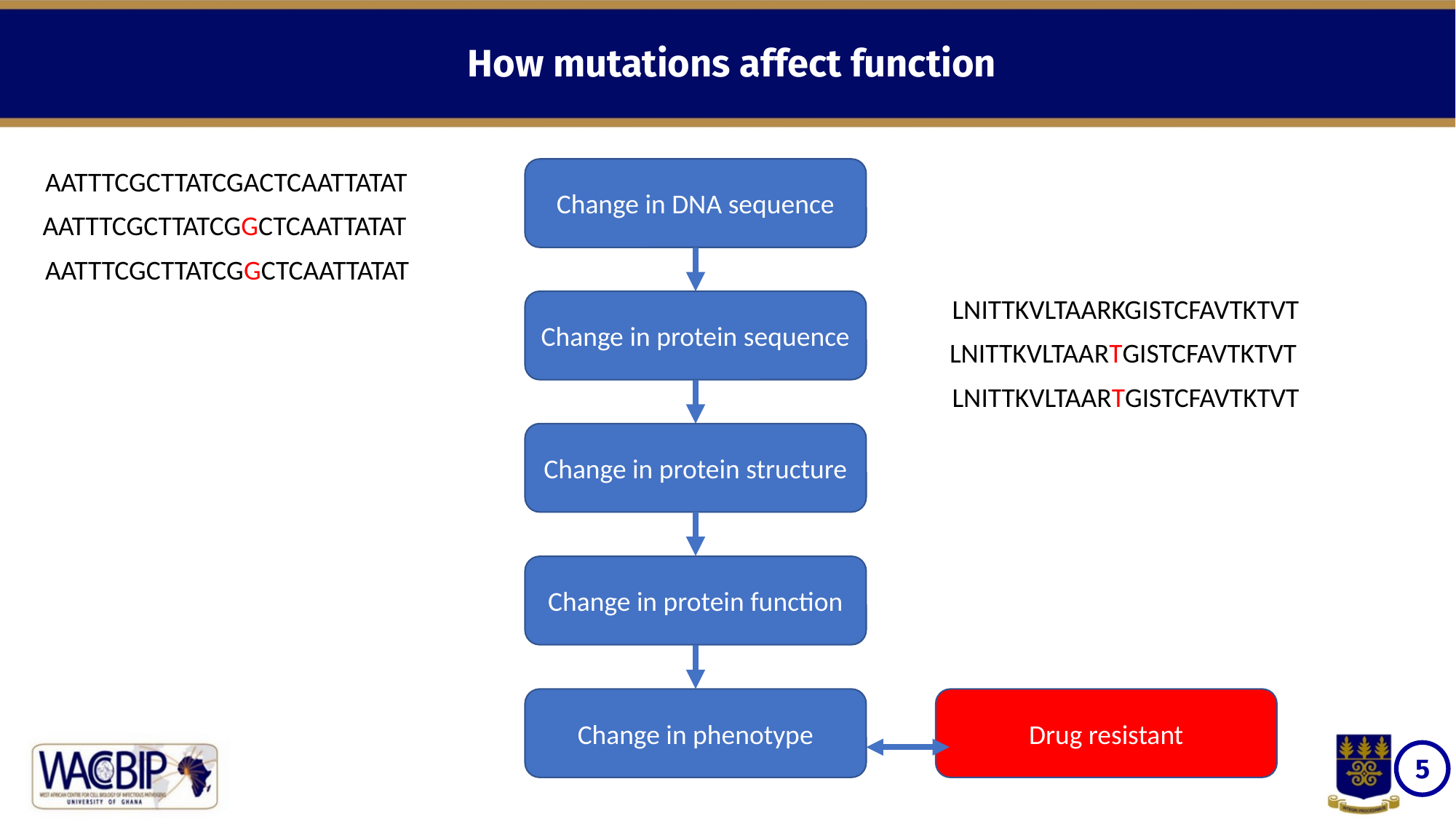

How mutations affect function
AATTTCGCTTATCGACTCAATTATAT
AATTTCGCTTATCGGCTCAATTATAT
AATTTCGCTTATCGGCTCAATTATAT
Change in DNA sequence
LNITTKVLTAARKGISTCFAVTKTVT
LNITTKVLTAARTGISTCFAVTKTVT
LNITTKVLTAARTGISTCFAVTKTVT
Change in protein sequence
Change in protein structure
Change in protein function
Drug resistant
Change in phenotype